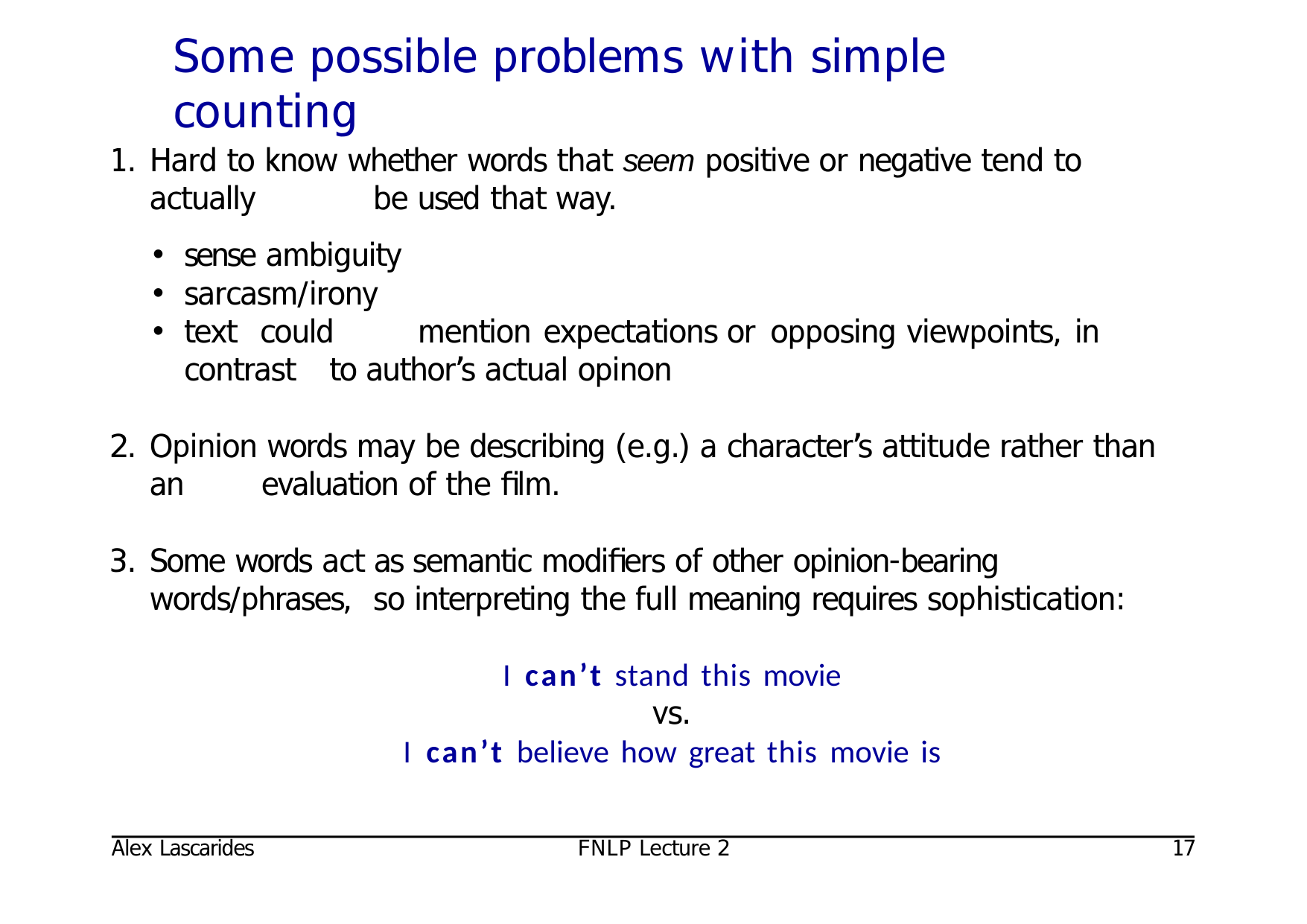

# Some possible problems with simple counting
Hard to know whether words that seem positive or negative tend to actually 	be used that way.
sense ambiguity
sarcasm/irony
text	could	mention	expectations	or	opposing	viewpoints,	in	contrast	to author’s actual opinon

Opinion words may be describing (e.g.) a character’s attitude rather than an 	evaluation of the film.

Some words act as semantic modifiers of other opinion-bearing words/phrases, 	so interpreting the full meaning requires sophistication:
I can’t stand this movie
vs.
I can’t believe how great this movie is

Alex Lascarides
FNLP Lecture 2
17